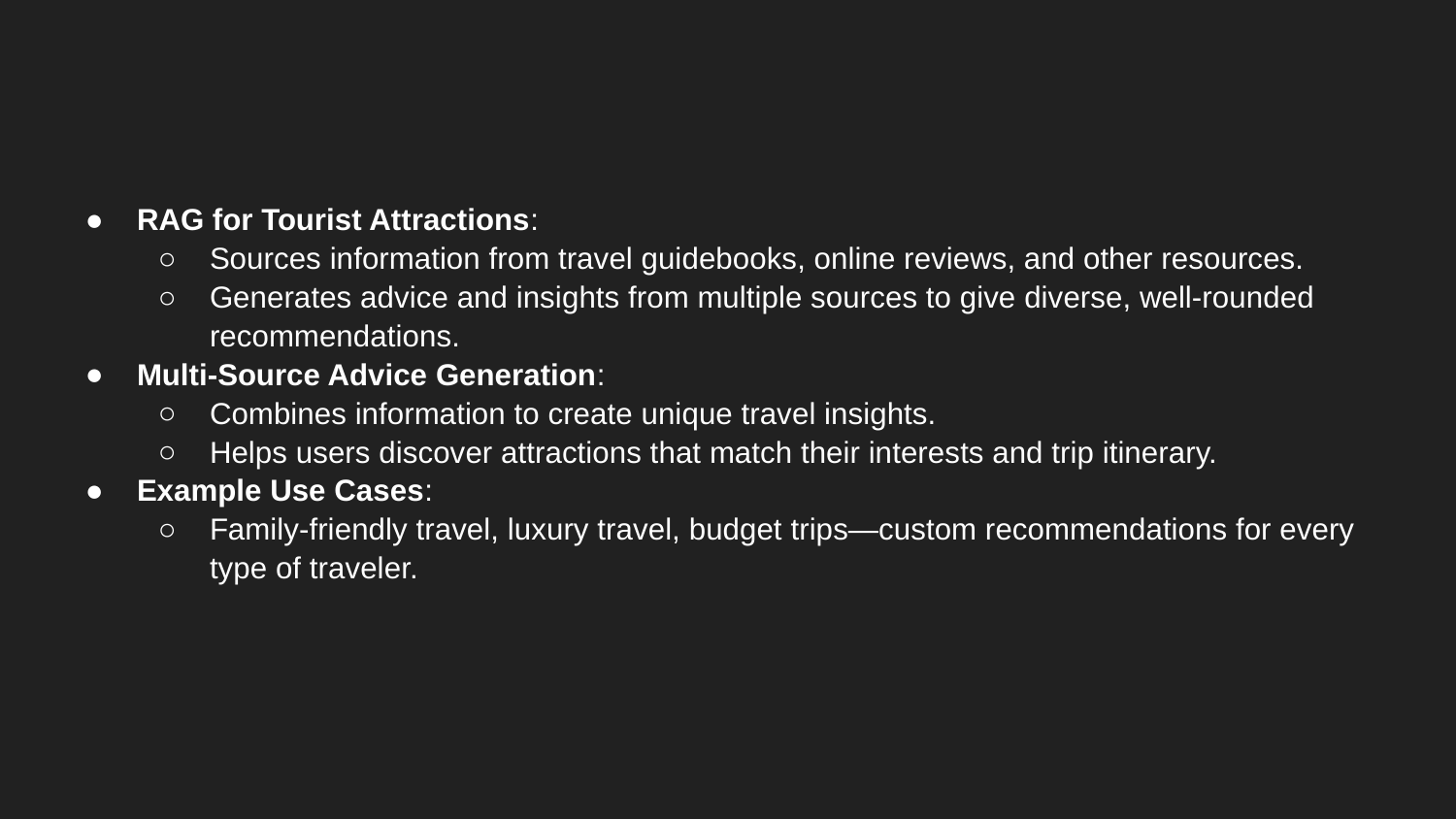

#
RAG for Tourist Attractions:
Sources information from travel guidebooks, online reviews, and other resources.
Generates advice and insights from multiple sources to give diverse, well-rounded recommendations.
Multi-Source Advice Generation:
Combines information to create unique travel insights.
Helps users discover attractions that match their interests and trip itinerary.
Example Use Cases:
Family-friendly travel, luxury travel, budget trips—custom recommendations for every type of traveler.